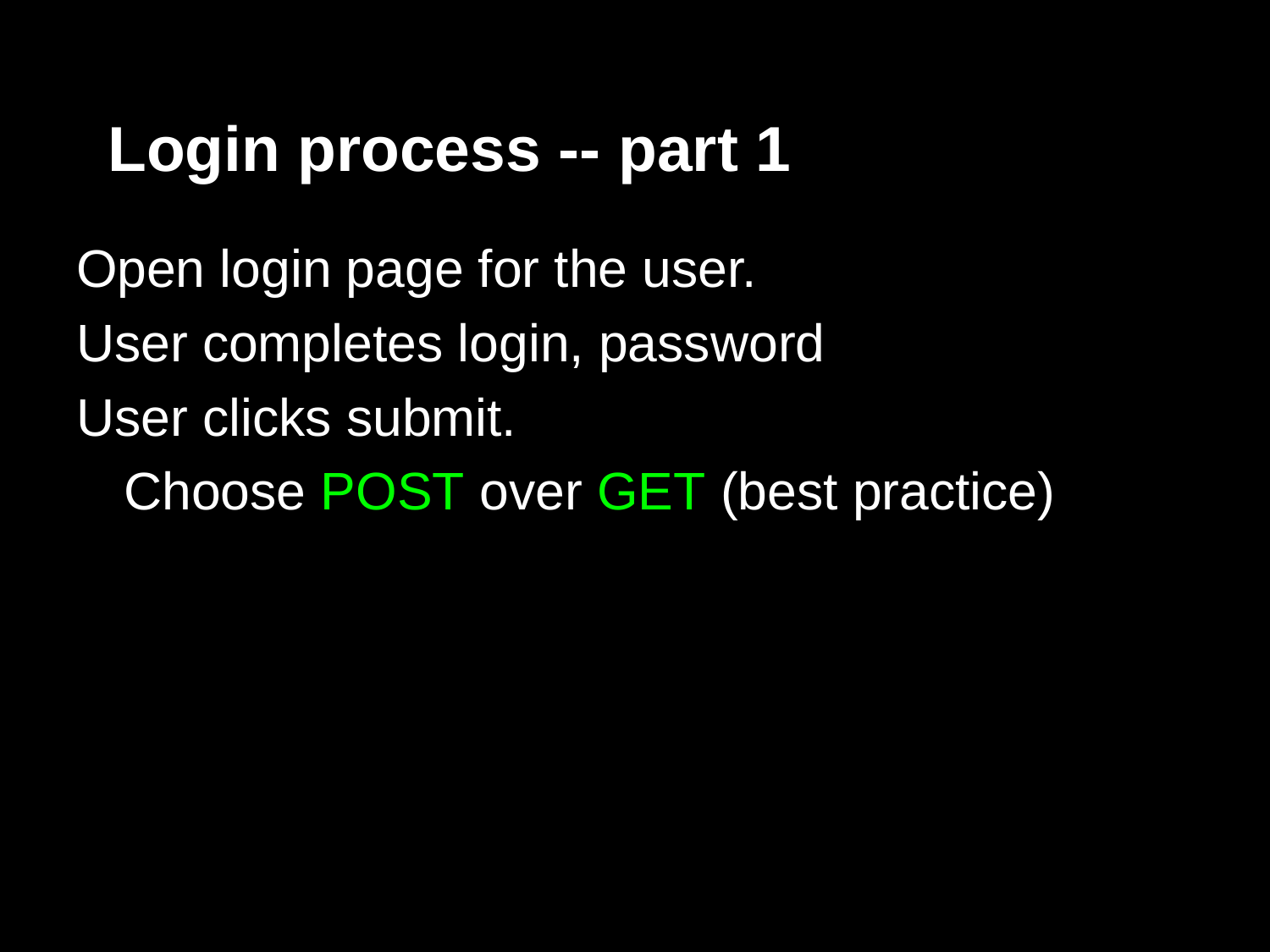

# Login process -- part 1
Open login page for the user.
User completes login, password
User clicks submit.
	Choose POST over GET (best practice)